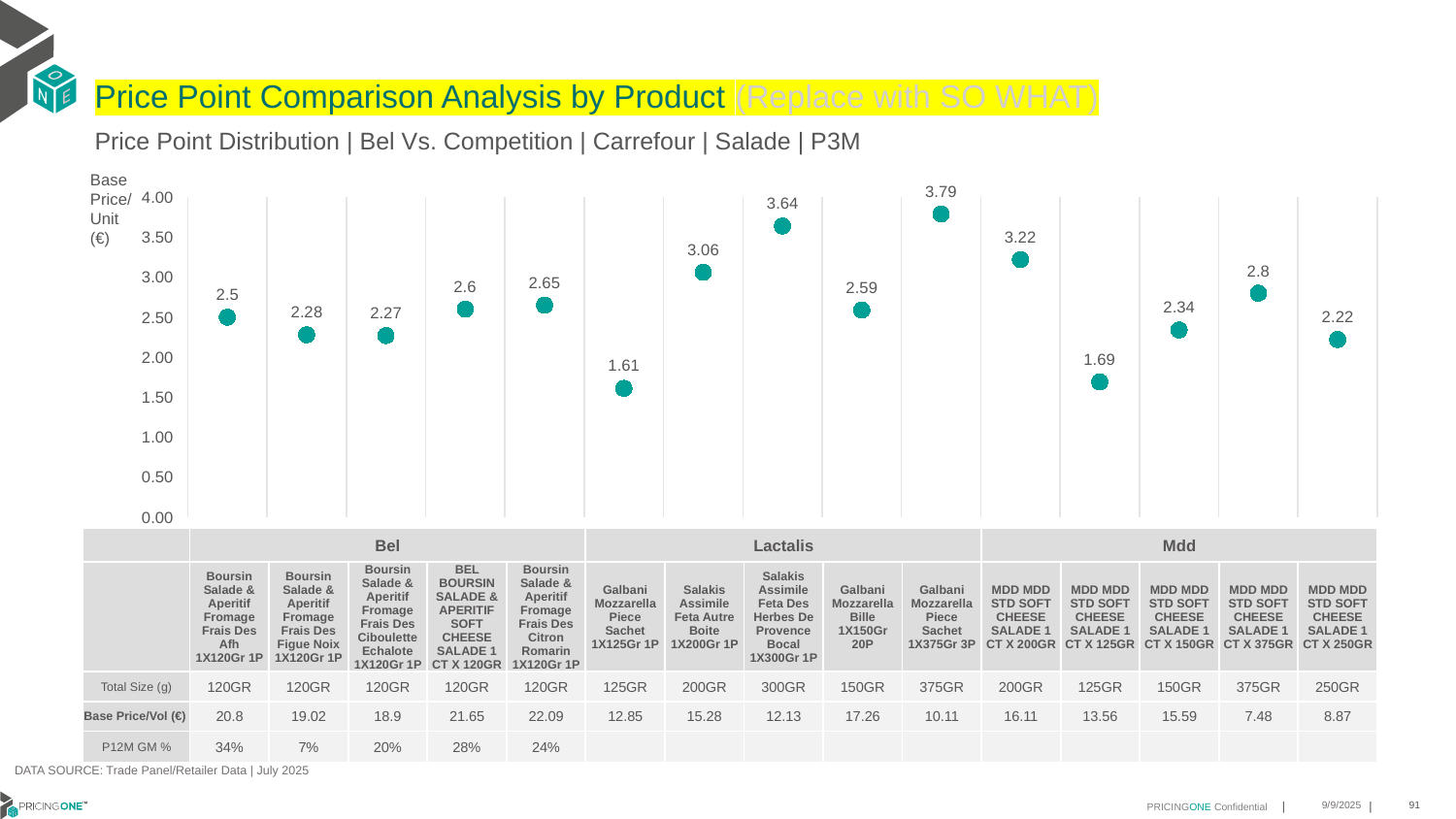

# Price Point Comparison Analysis by Product (Replace with SO WHAT)
Price Point Distribution | Bel Vs. Competition | Carrefour | Salade | P3M
Base Price/Unit (€)

### Chart

| Category | Base Price/Unit |
|---|---|
| Boursin Salade & Aperitif Fromage Frais Des Afh 1X120Gr 1P | 2.5 |
| Boursin Salade & Aperitif Fromage Frais Des Figue Noix 1X120Gr 1P | 2.28 |
| Boursin Salade & Aperitif Fromage Frais Des Ciboulette Echalote 1X120Gr 1P | 2.27 |
| BEL BOURSIN SALADE & APERITIF SOFT CHEESE SALADE 1 CT X 120GR | 2.6 |
| Boursin Salade & Aperitif Fromage Frais Des Citron Romarin 1X120Gr 1P | 2.65 |
| Galbani Mozzarella Piece Sachet 1X125Gr 1P | 1.61 |
| Salakis Assimile Feta Autre Boite 1X200Gr 1P | 3.06 |
| Salakis Assimile Feta Des Herbes De Provence Bocal 1X300Gr 1P | 3.64 |
| Galbani Mozzarella Bille 1X150Gr 20P | 2.59 |
| Galbani Mozzarella Piece Sachet 1X375Gr 3P | 3.79 |
| MDD MDD STD SOFT CHEESE SALADE 1 CT X 200GR | 3.22 |
| MDD MDD STD SOFT CHEESE SALADE 1 CT X 125GR | 1.69 |
| MDD MDD STD SOFT CHEESE SALADE 1 CT X 150GR | 2.34 |
| MDD MDD STD SOFT CHEESE SALADE 1 CT X 375GR | 2.8 |
| MDD MDD STD SOFT CHEESE SALADE 1 CT X 250GR | 2.22 |
|  | Bel | Bel | Bel | Bel | Bel | Lactalis | Lactalis | Lactalis | Lactalis | Lactalis | Mdd | Mdd | Mdd | Mdd | Mdd |
| --- | --- | --- | --- | --- | --- | --- | --- | --- | --- | --- | --- | --- | --- | --- | --- |
|  | Boursin Salade & Aperitif Fromage Frais Des Afh 1X120Gr 1P | Boursin Salade & Aperitif Fromage Frais Des Figue Noix 1X120Gr 1P | Boursin Salade & Aperitif Fromage Frais Des Ciboulette Echalote 1X120Gr 1P | BEL BOURSIN SALADE & APERITIF SOFT CHEESE SALADE 1 CT X 120GR | Boursin Salade & Aperitif Fromage Frais Des Citron Romarin 1X120Gr 1P | Galbani Mozzarella Piece Sachet 1X125Gr 1P | Salakis Assimile Feta Autre Boite 1X200Gr 1P | Salakis Assimile Feta Des Herbes De Provence Bocal 1X300Gr 1P | Galbani Mozzarella Bille 1X150Gr 20P | Galbani Mozzarella Piece Sachet 1X375Gr 3P | MDD MDD STD SOFT CHEESE SALADE 1 CT X 200GR | MDD MDD STD SOFT CHEESE SALADE 1 CT X 125GR | MDD MDD STD SOFT CHEESE SALADE 1 CT X 150GR | MDD MDD STD SOFT CHEESE SALADE 1 CT X 375GR | MDD MDD STD SOFT CHEESE SALADE 1 CT X 250GR |
| Total Size (g) | 120GR | 120GR | 120GR | 120GR | 120GR | 125GR | 200GR | 300GR | 150GR | 375GR | 200GR | 125GR | 150GR | 375GR | 250GR |
| Base Price/Vol (€) | 20.8 | 19.02 | 18.9 | 21.65 | 22.09 | 12.85 | 15.28 | 12.13 | 17.26 | 10.11 | 16.11 | 13.56 | 15.59 | 7.48 | 8.87 |
| P12M GM % | 34% | 7% | 20% | 28% | 24% |  |  |  |  |  |  |  |  |  |  |
DATA SOURCE: Trade Panel/Retailer Data | July 2025

9/9/2025
91